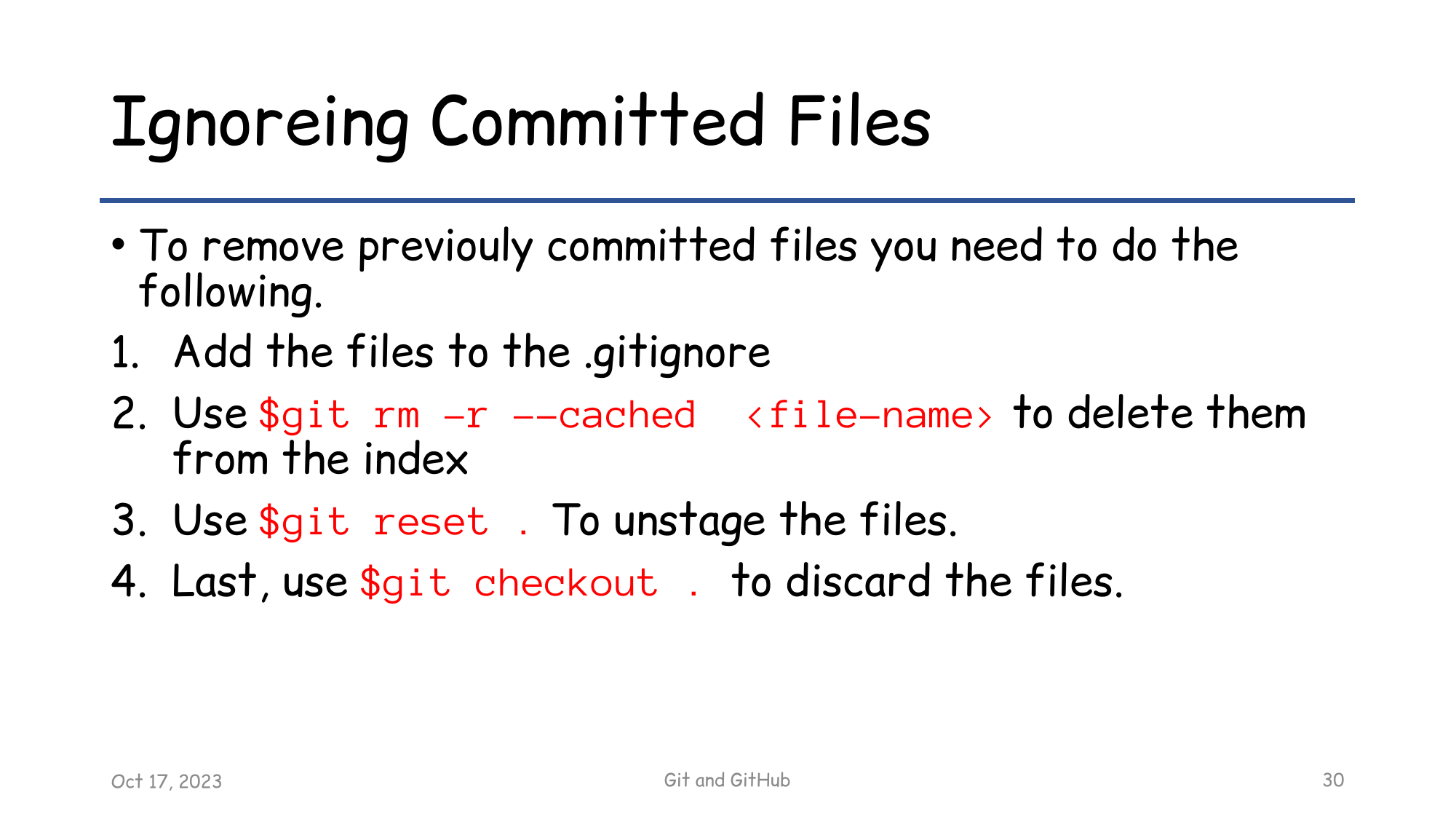

# Ignoreing Committed Files
To remove previouly committed files you need to do the following.
Add the files to the .gitignore
Use $git rm –r –-cached  <file-name> to delete them from the index
Use $git reset . To unstage the files.
Last, use $git checkout . to discard the files.
Oct 17, 2023
Git and GitHub
30